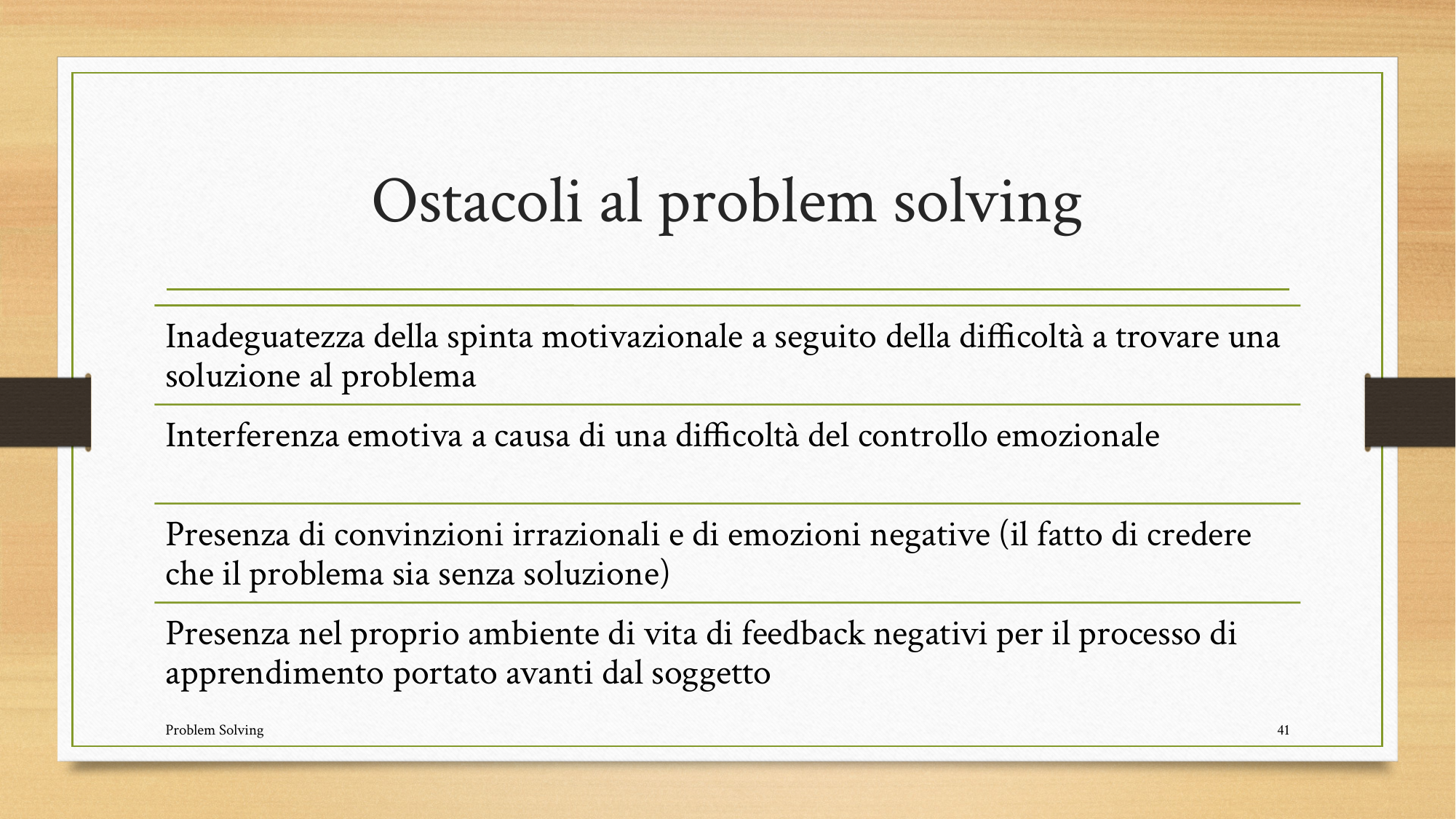

# Ostacoli al problem solving
Inadeguatezza della spinta motivazionale a seguito della difficoltà a trovare una soluzione al problema
Interferenza emotiva a causa di una difficoltà del controllo emozionale
Presenza di convinzioni irrazionali e di emozioni negative (il fatto di credere che il problema sia senza soluzione)
Presenza nel proprio ambiente di vita di feedback negativi per il processo di apprendimento portato avanti dal soggetto
Problem Solving
41